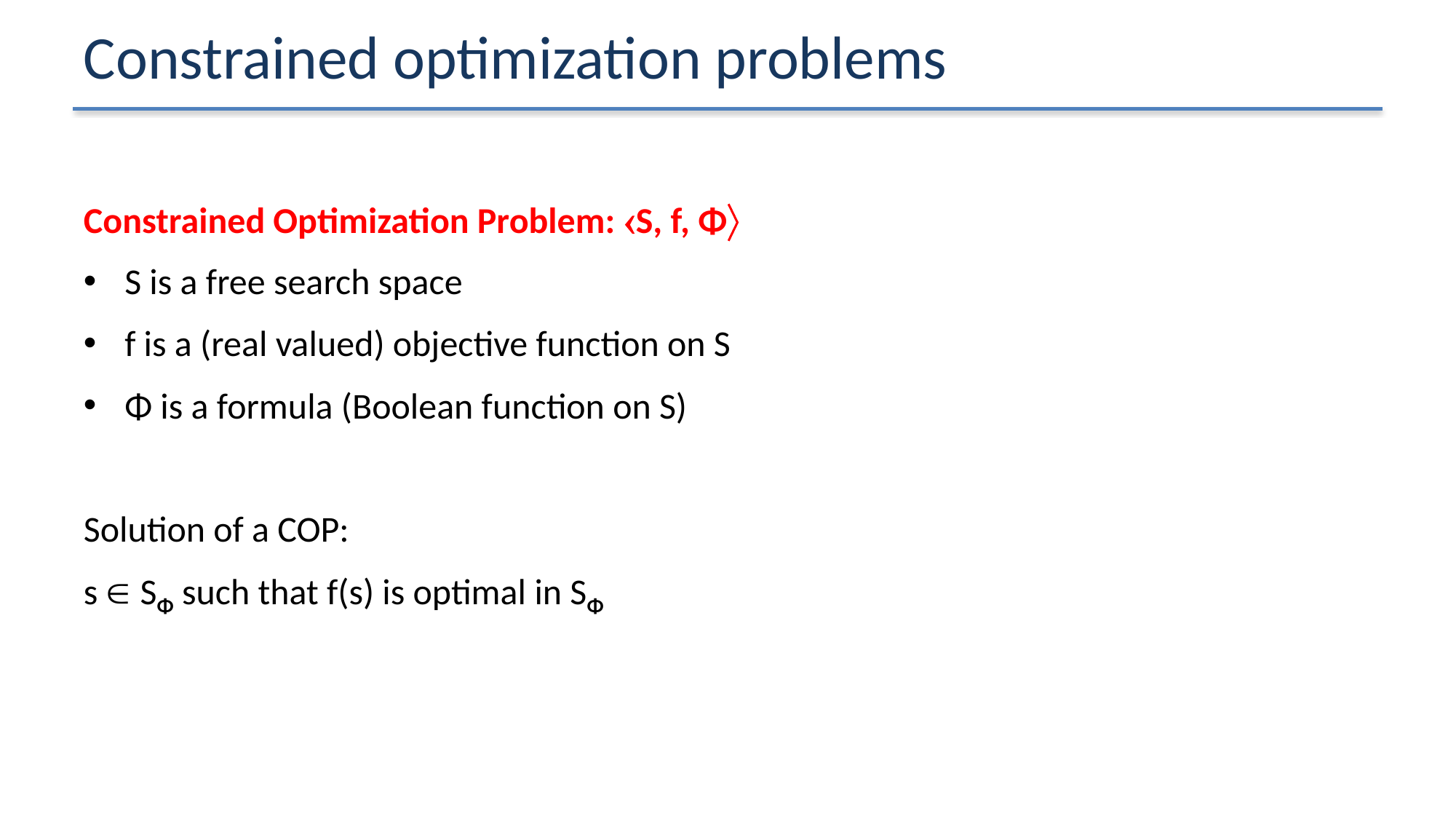

# Constrained optimization problems
Constrained Optimization Problem: 〈S, f, Φ〉
S is a free search space
f is a (real valued) objective function on S
Φ is a formula (Boolean function on S)

Solution of a COP:
s ∈ SΦ such that f(s) is optimal in SΦ